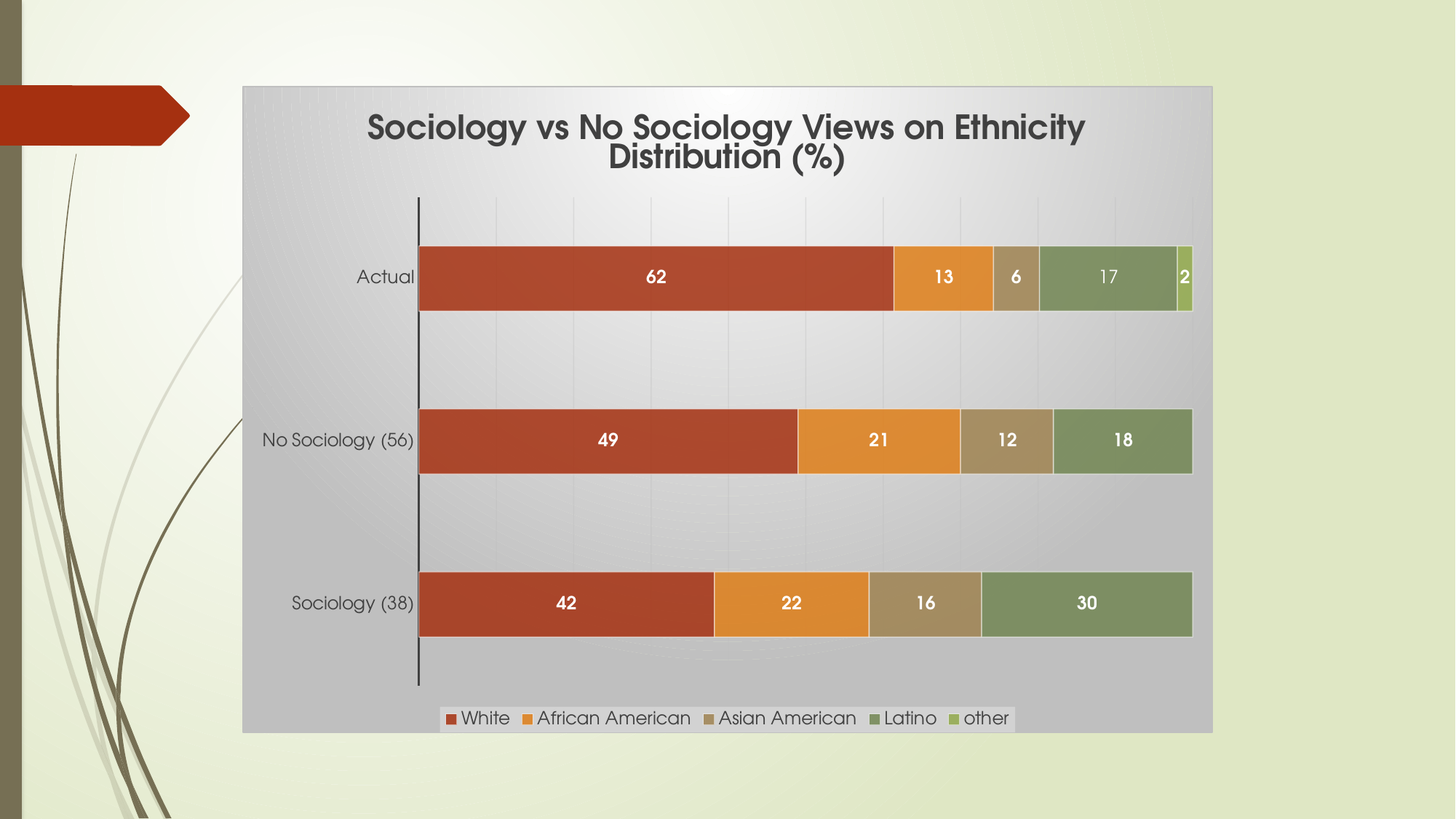

### Chart: Sociology vs No Sociology Views on Ethnicity Distribution (%)

| Category | White | African American | Asian American | Latino | other |
|---|---|---|---|---|---|
| Sociology (38) | 42.0 | 22.0 | 16.0 | 30.0 | None |
| No Sociology (56) | 49.0 | 21.0 | 12.0 | 18.0 | None |
| Actual | 62.0 | 13.0 | 6.0 | 18.0 | 2.0 |